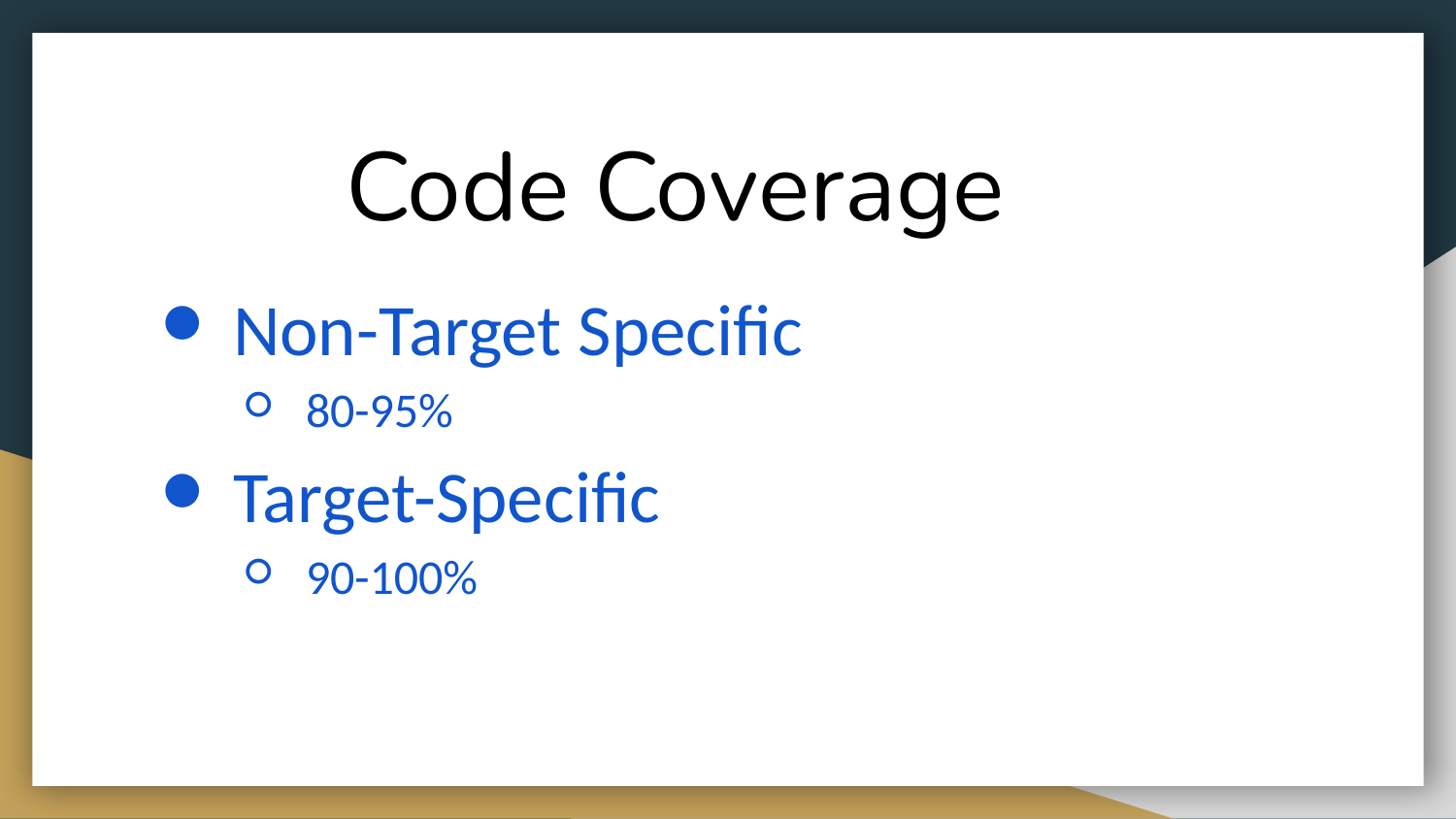

# Code Coverage
Non-Target Specific
80-95%
Target-Specific
90-100%